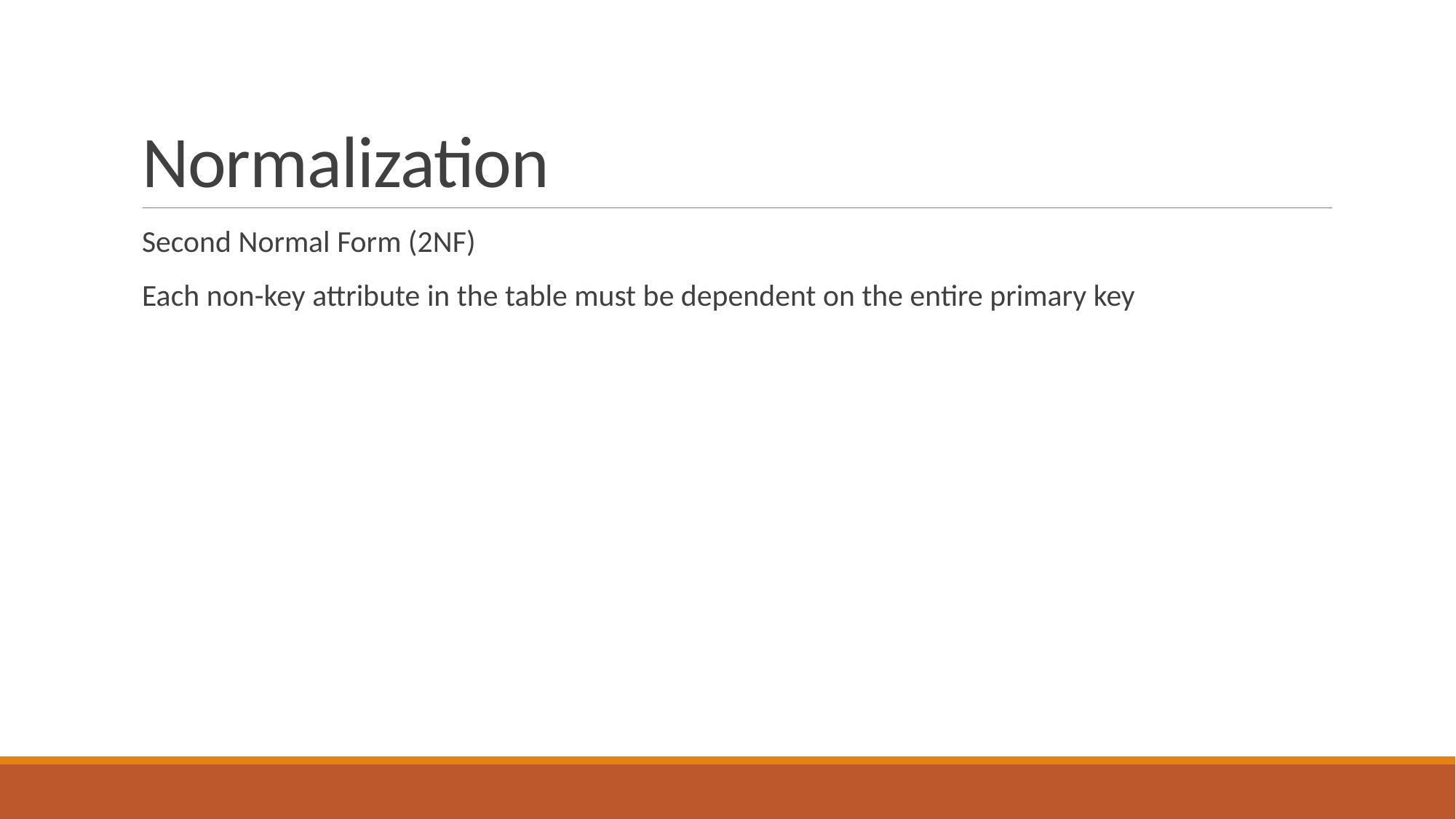

# Normalization
Second Normal Form (2NF)
Each non-key attribute in the table must be dependent on the entire primary key